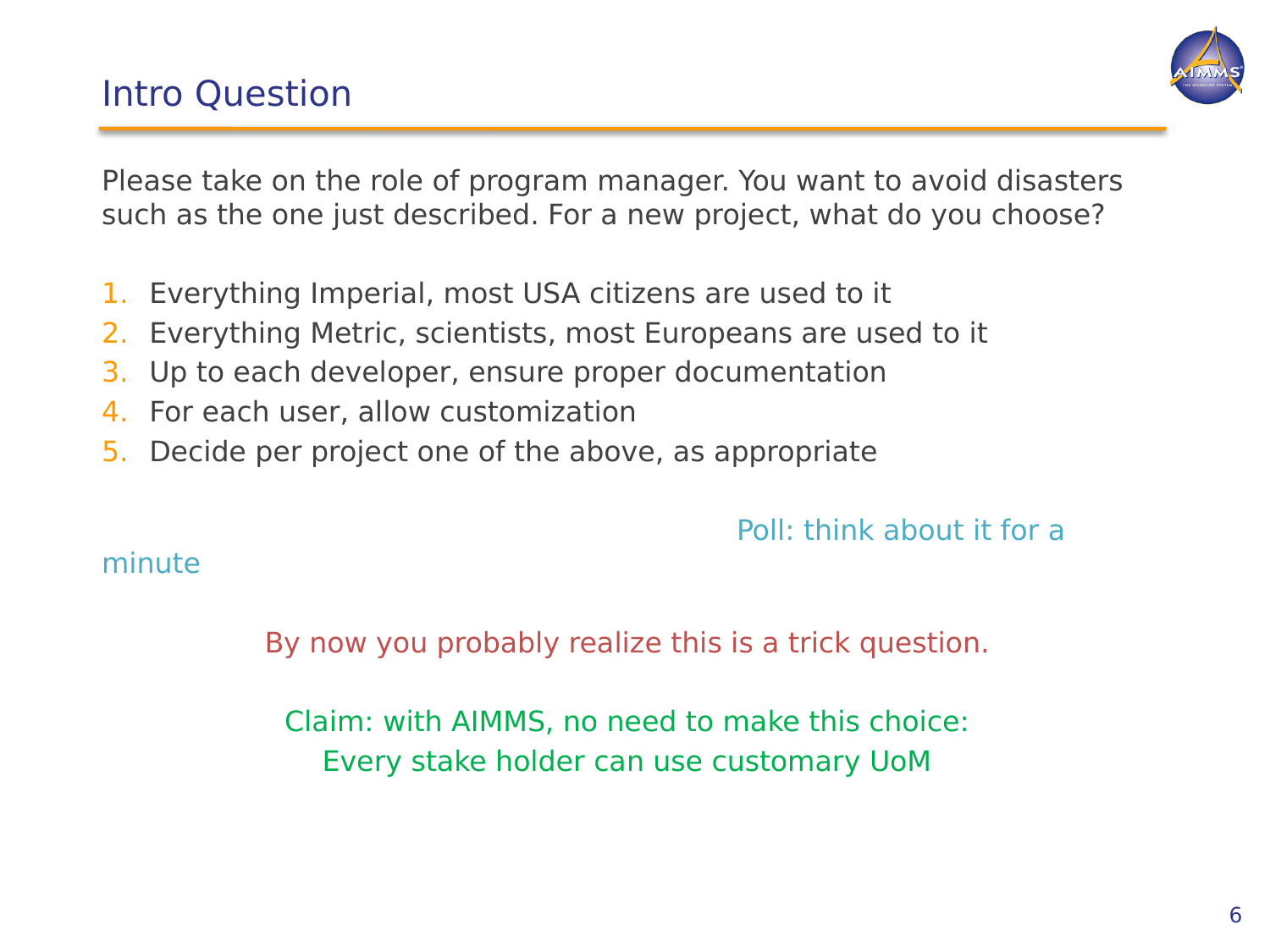

# Intro Question
Please take on the role of program manager. You want to avoid disasters such as the one just described. For a new project, what do you choose?

Everything Imperial, most USA citizens are used to it
Everything Metric, scientists, most Europeans are used to it
Up to each developer, ensure proper documentation
For each user, allow customization
Decide per project one of the above, as appropriate

					Poll: think about it for a minute

By now you probably realize this is a trick question.

Claim: with AIMMS, no need to make this choice:
Every stake holder can use customary UoM

6